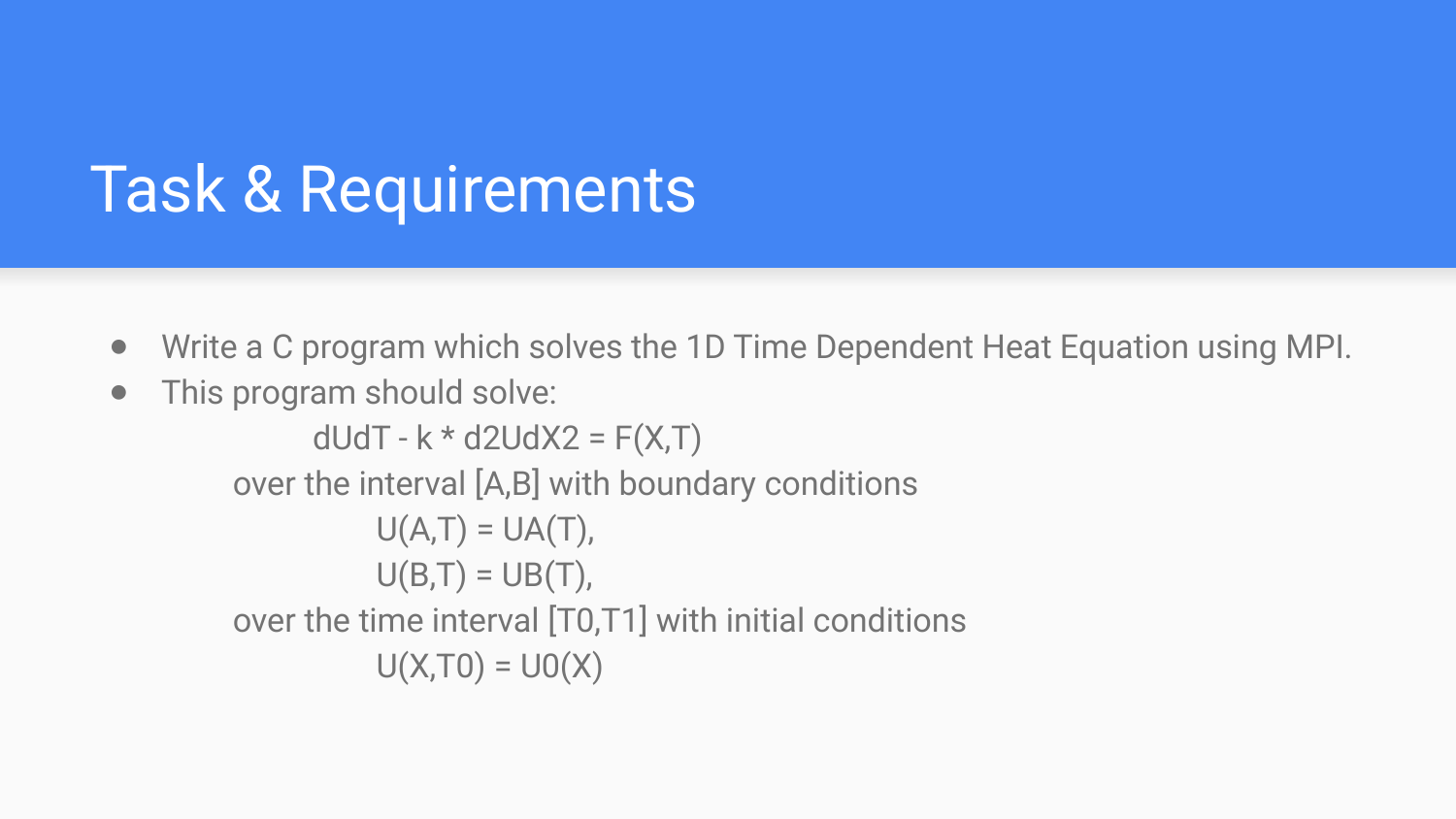

# Task & Requirements
Write a C program which solves the 1D Time Dependent Heat Equation using MPI.
This program should solve:
 dUdT - k * d2UdX2 = F(X,T)
over the interval [A,B] with boundary conditions
U(A,T) = UA(T),
U(B,T) = UB(T),
over the time interval [T0,T1] with initial conditions
U(X,T0) = U0(X)